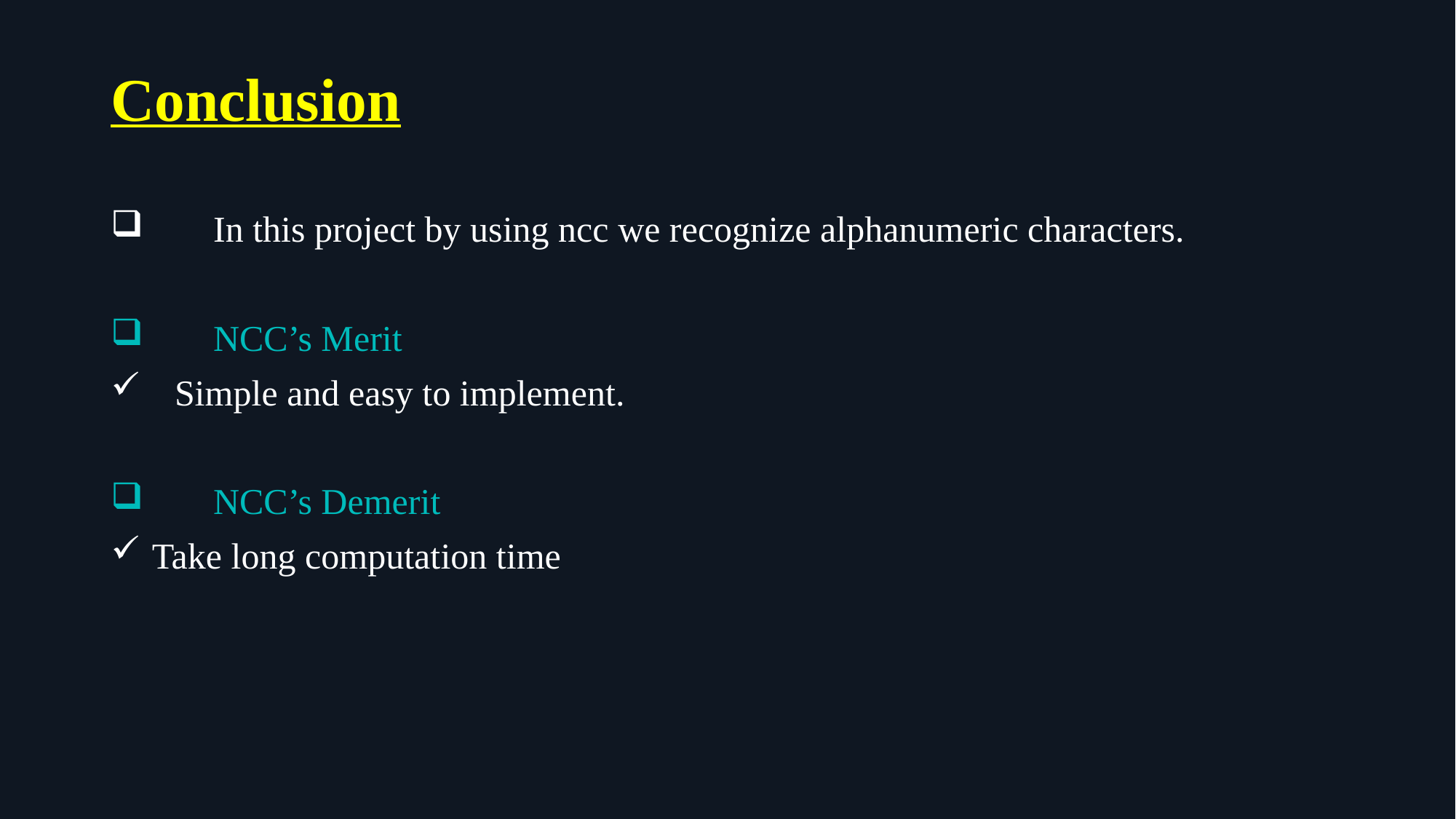

# Conclusion
In this project by using ncc we recognize alphanumeric characters.

NCC’s Merit
 Simple and easy to implement.

NCC’s Demerit
Take long computation time